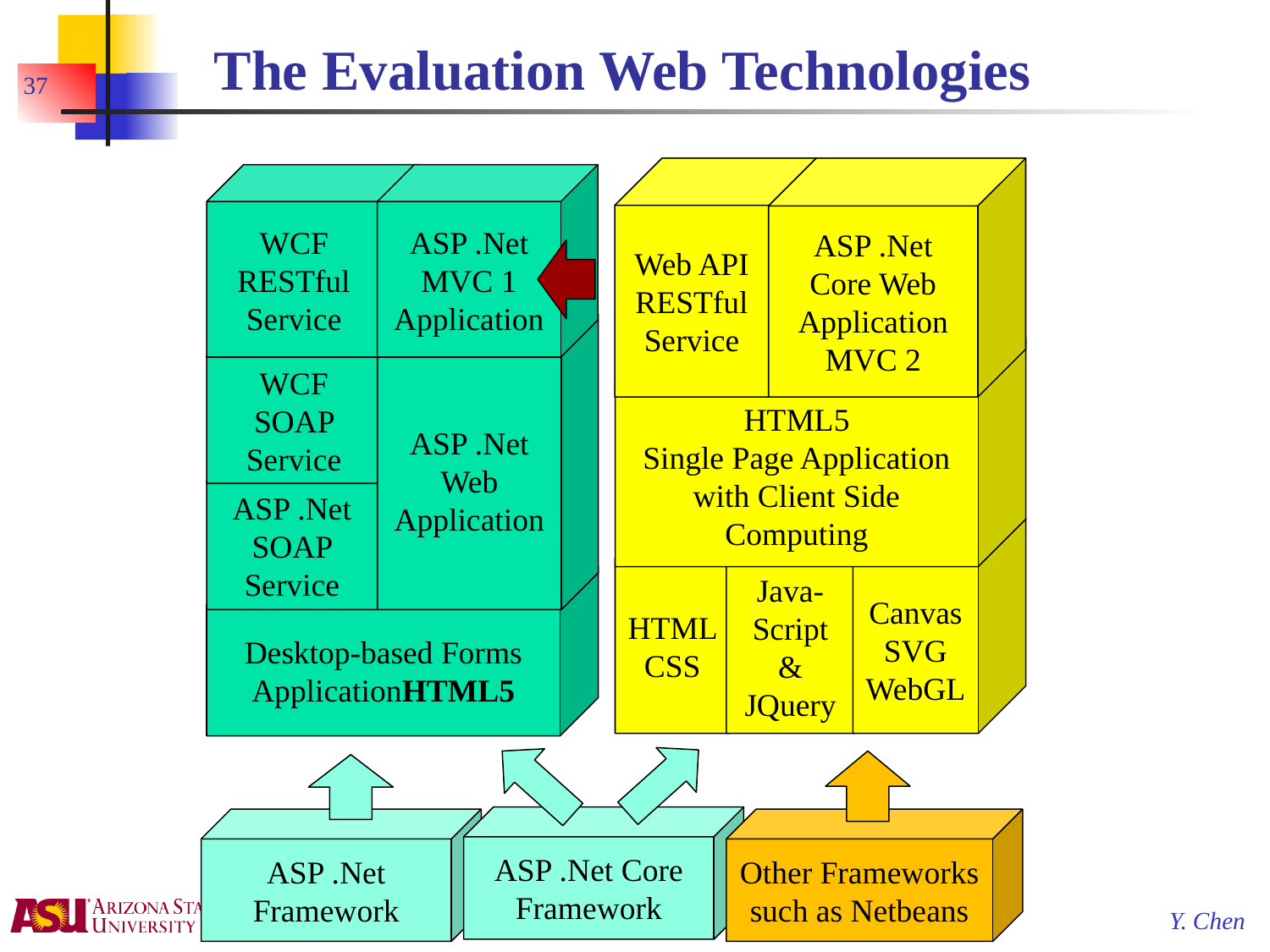

# The Evaluation Web Technologies
37
Web API
RESTful Service
ASP .Net Core Web Application MVC 2
WCF RESTful Service
ASP .Net MVC 1 Application

ASP .Net Web Application
WCF SOAP Service
HTML5
Single Page Application with Client Side Computing
ASP .Net SOAP Service
Java-Script &
JQuery
Canvas SVG WebGL
HTML CSS
Desktop-based Forms ApplicationHTML5

ASP .Net Core Framework
ASP .Net Framework
Other Frameworks
such as Netbeans